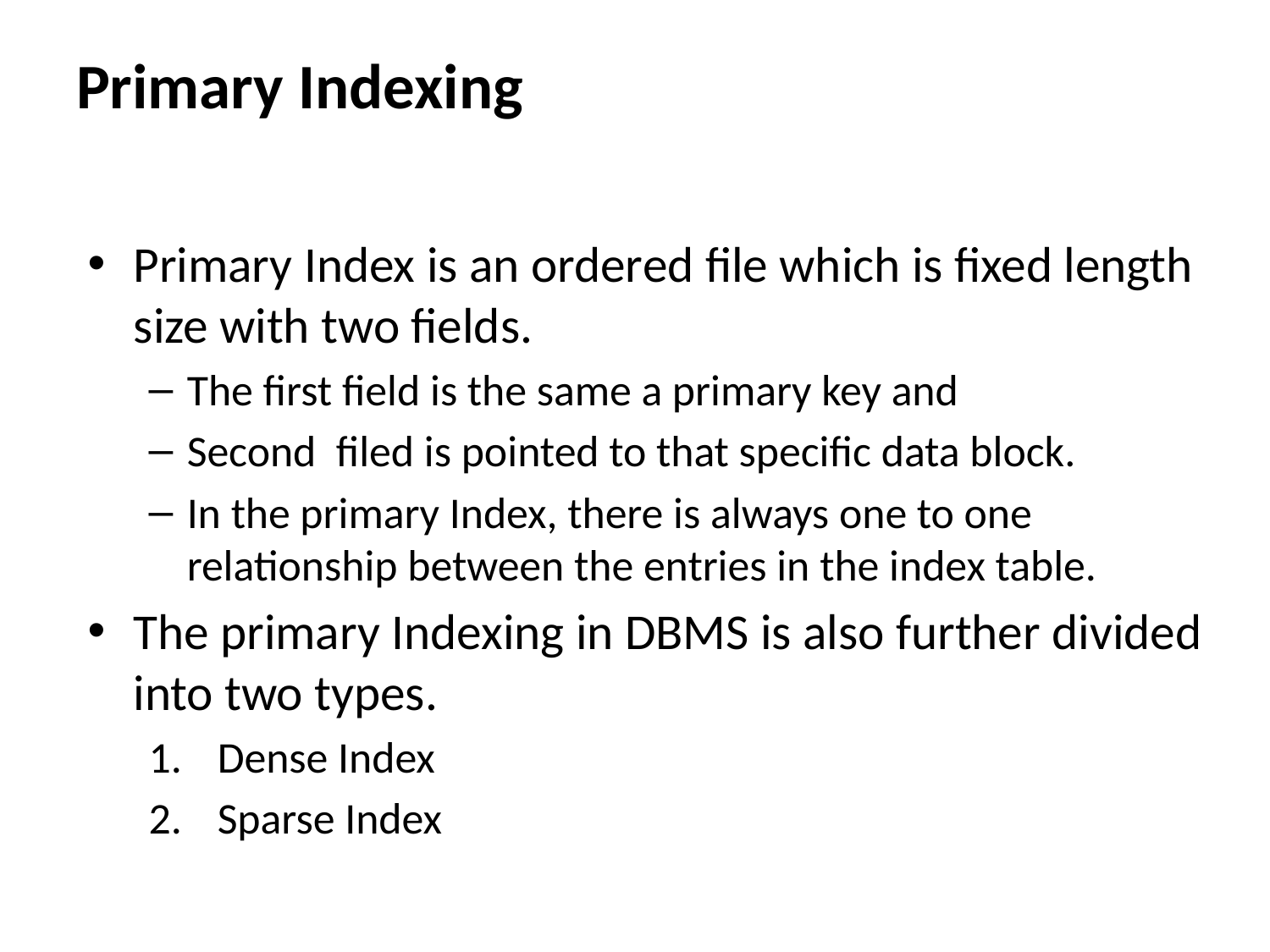

# Primary Indexing
Primary Index is an ordered file which is fixed length size with two fields.
The first field is the same a primary key and
Second  filed is pointed to that specific data block.
In the primary Index, there is always one to one relationship between the entries in the index table.
The primary Indexing in DBMS is also further divided into two types.
Dense Index
Sparse Index